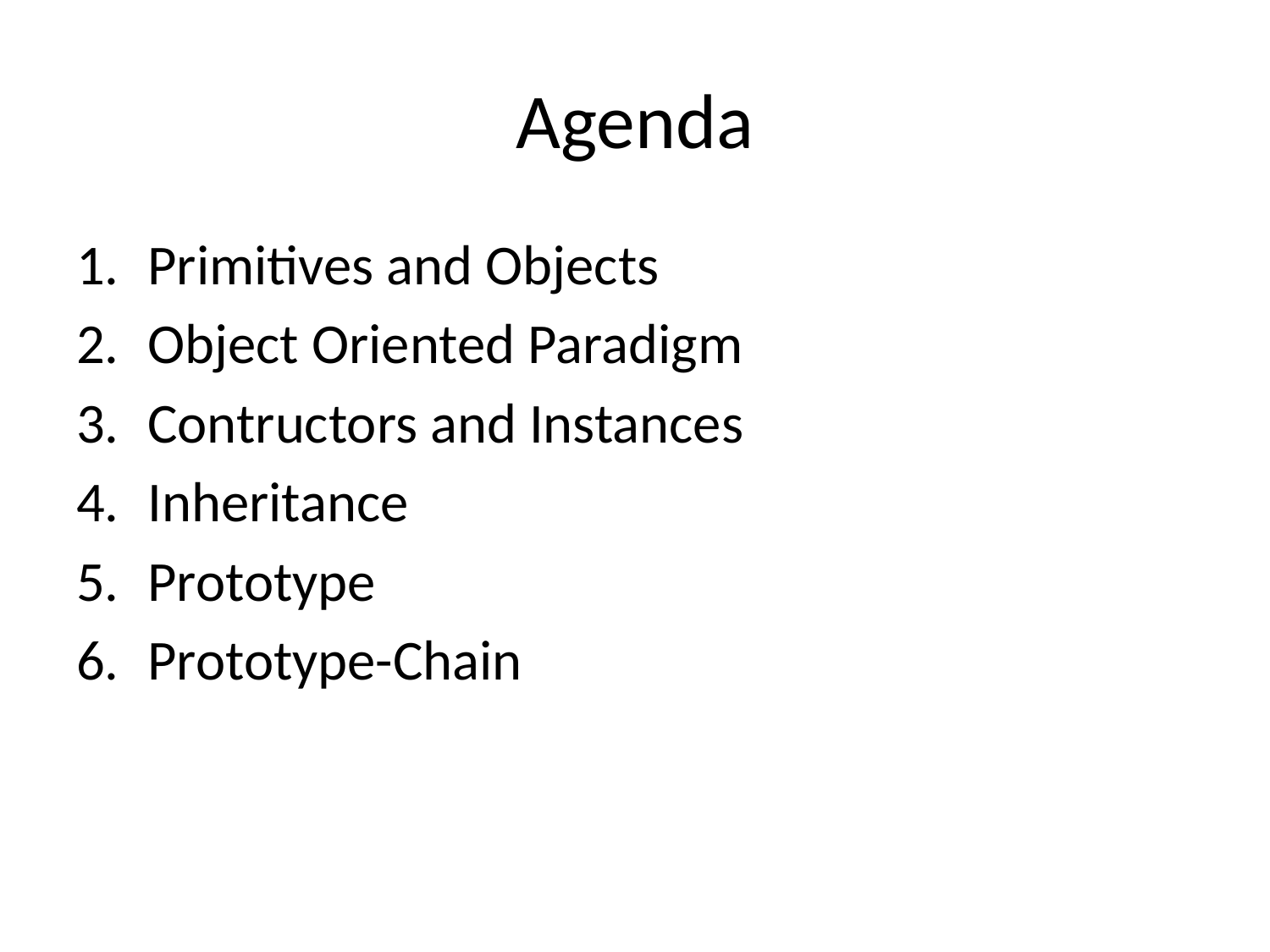

# Agenda
Primitives and Objects
Object Oriented Paradigm
Contructors and Instances
Inheritance
Prototype
Prototype-Chain